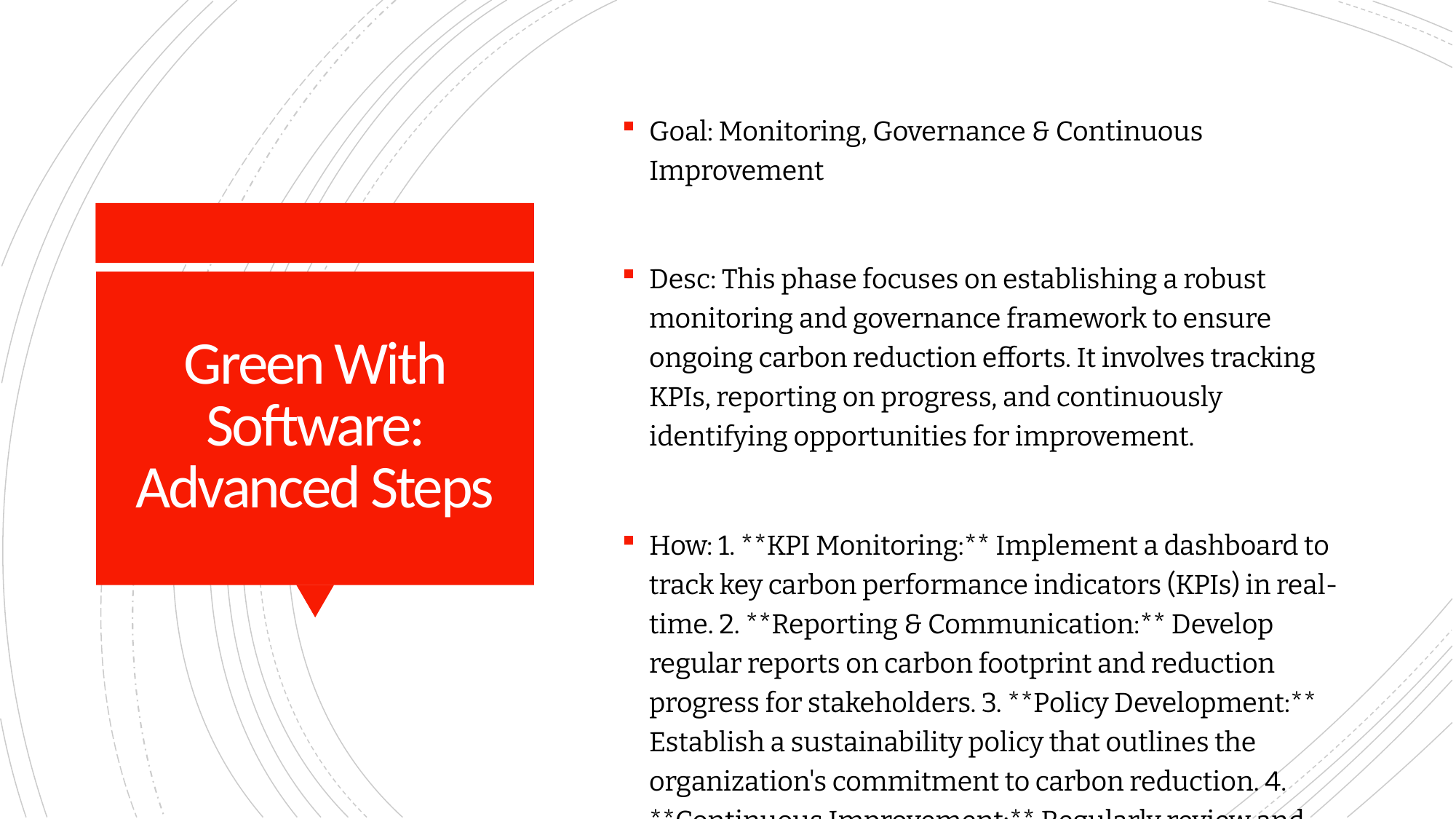

Goal: Monitoring, Governance & Continuous Improvement

Desc: This phase focuses on establishing a robust monitoring and governance framework to ensure ongoing carbon reduction efforts. It involves tracking KPIs, reporting on progress, and continuously identifying opportunities for improvement.

How: 1. **KPI Monitoring:** Implement a dashboard to track key carbon performance indicators (KPIs) in real-time. 2. **Reporting & Communication:** Develop regular reports on carbon footprint and reduction progress for stakeholders. 3. **Policy Development:** Establish a sustainability policy that outlines the organization's commitment to carbon reduction. 4. **Continuous Improvement:** Regularly review and update carbon reduction strategies based on performance data and emerging technologies.

Who: Sustainability Manager, IT Specialist, Data Analyst, Project Manager
Tools: Carbon Accounting Software, Data Visualization Tools (e.g., Tableau, Power BI), Reporting Platforms
# Green With Software: Advanced Steps